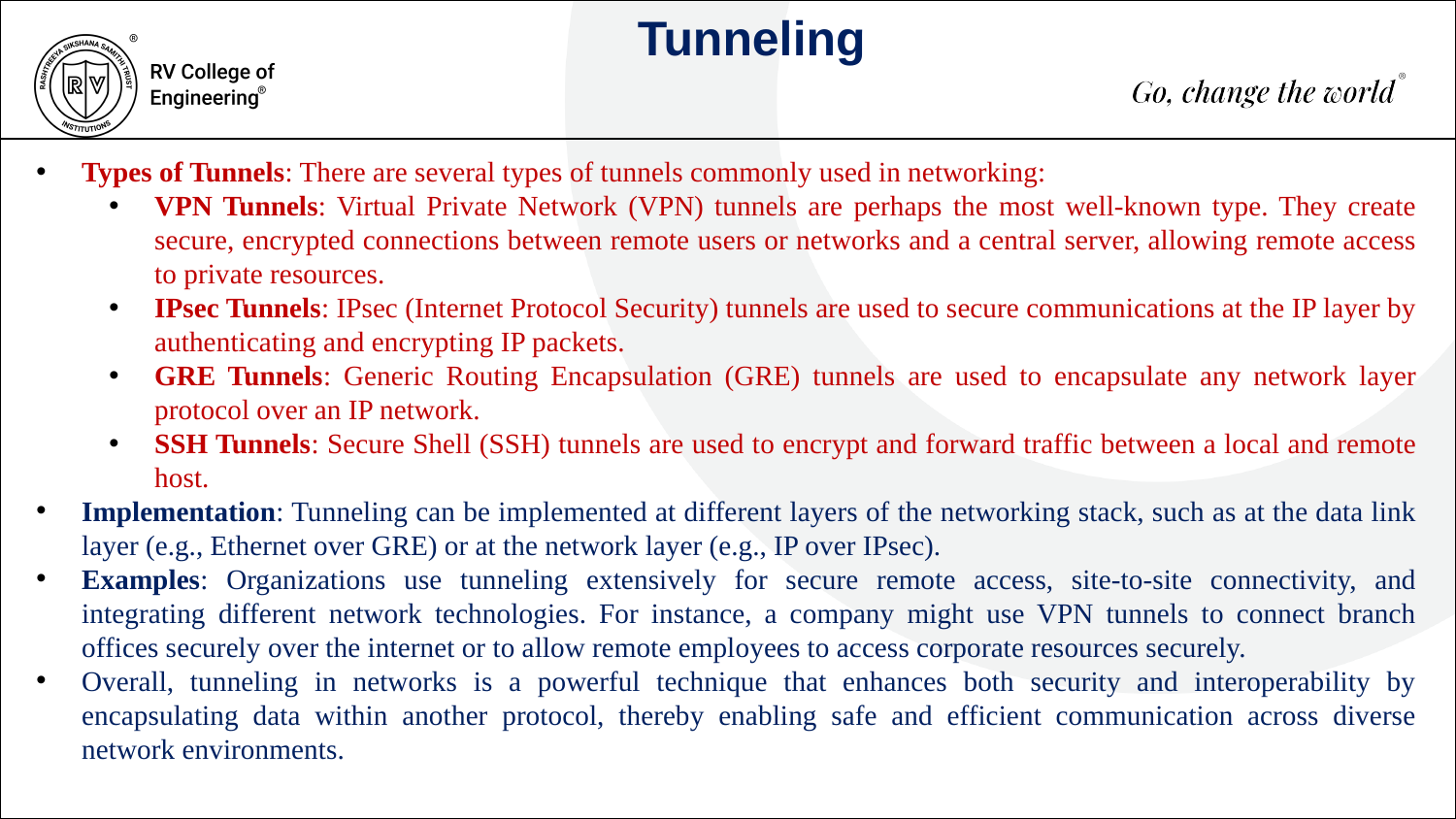

Tunneling

Types of Tunnels: There are several types of tunnels commonly used in networking:
VPN Tunnels: Virtual Private Network (VPN) tunnels are perhaps the most well-known type. They create secure, encrypted connections between remote users or networks and a central server, allowing remote access to private resources.
IPsec Tunnels: IPsec (Internet Protocol Security) tunnels are used to secure communications at the IP layer by authenticating and encrypting IP packets.
GRE Tunnels: Generic Routing Encapsulation (GRE) tunnels are used to encapsulate any network layer protocol over an IP network.
SSH Tunnels: Secure Shell (SSH) tunnels are used to encrypt and forward traffic between a local and remote host.
Implementation: Tunneling can be implemented at different layers of the networking stack, such as at the data link layer (e.g., Ethernet over GRE) or at the network layer (e.g., IP over IPsec).
Examples: Organizations use tunneling extensively for secure remote access, site-to-site connectivity, and integrating different network technologies. For instance, a company might use VPN tunnels to connect branch offices securely over the internet or to allow remote employees to access corporate resources securely.
Overall, tunneling in networks is a powerful technique that enhances both security and interoperability by encapsulating data within another protocol, thereby enabling safe and efficient communication across diverse network environments.